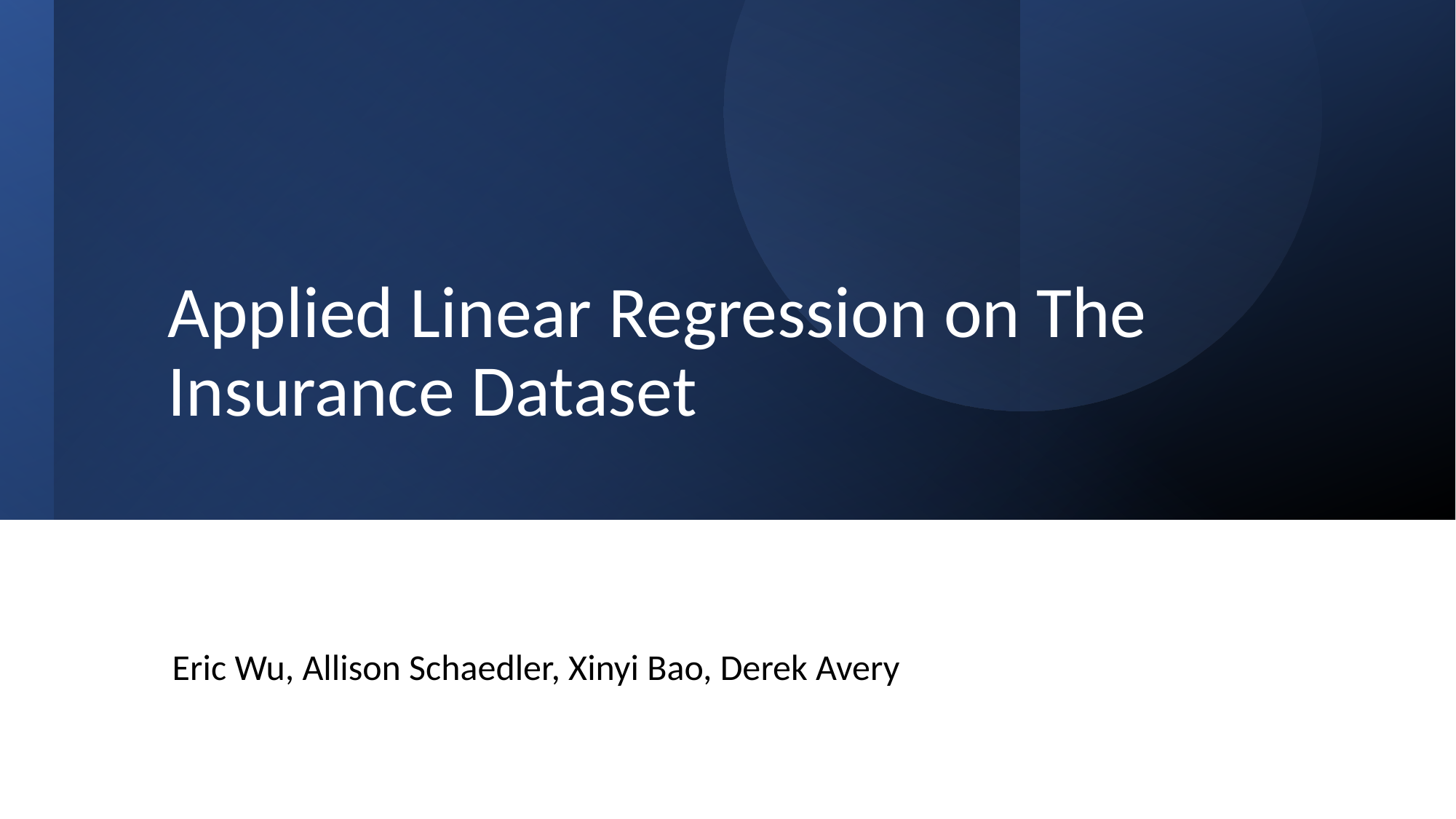

# Applied Linear Regression on The Insurance Dataset
Eric Wu, Allison Schaedler, Xinyi Bao, Derek Avery